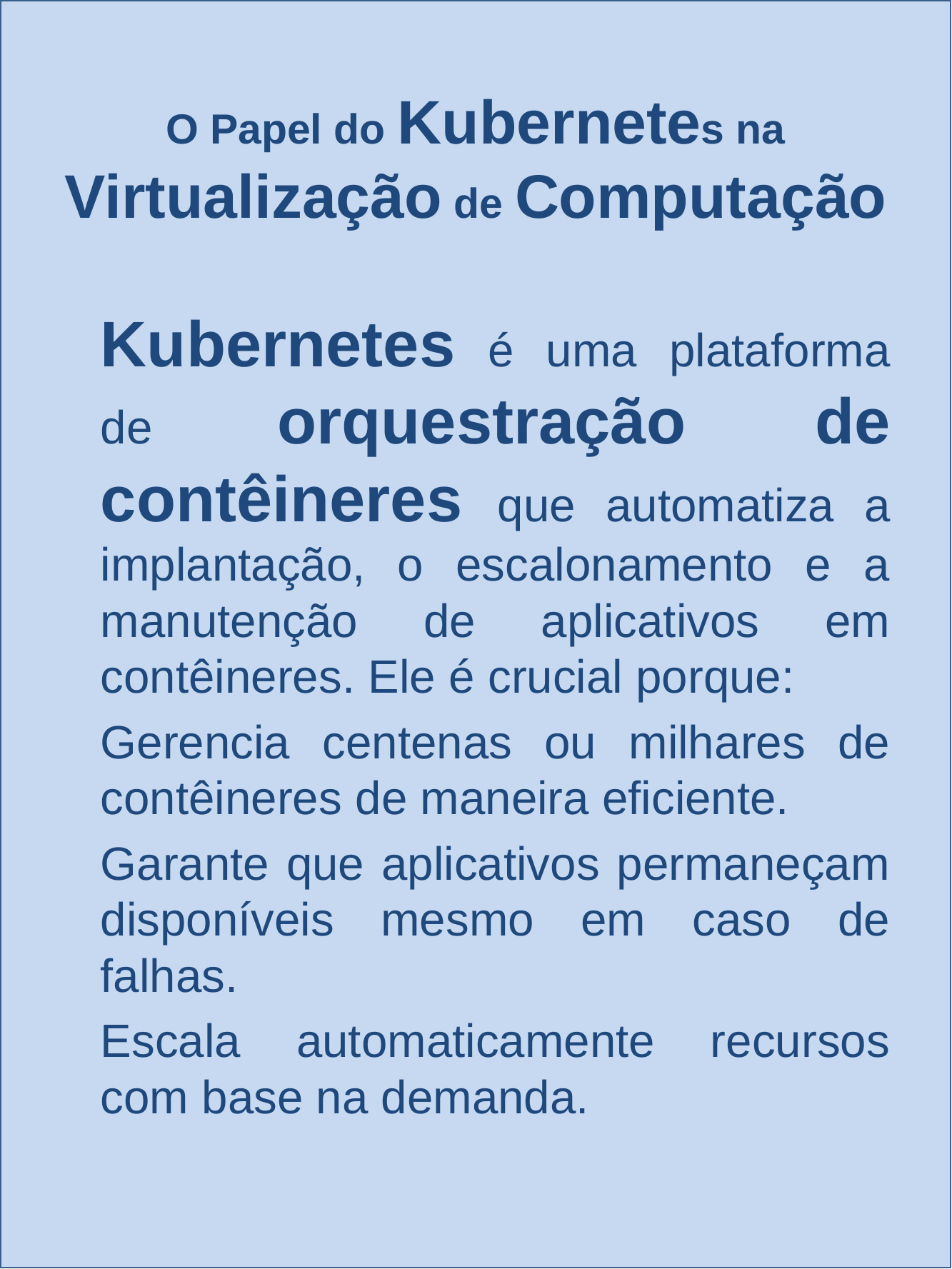

# O Papel do Kubernetes na Virtualização de Computação
	Kubernetes é uma plataforma de orquestração de contêineres que automatiza a implantação, o escalonamento e a manutenção de aplicativos em contêineres. Ele é crucial porque:
	Gerencia centenas ou milhares de contêineres de maneira eficiente.
	Garante que aplicativos permaneçam disponíveis mesmo em caso de falhas.
	Escala automaticamente recursos com base na demanda.